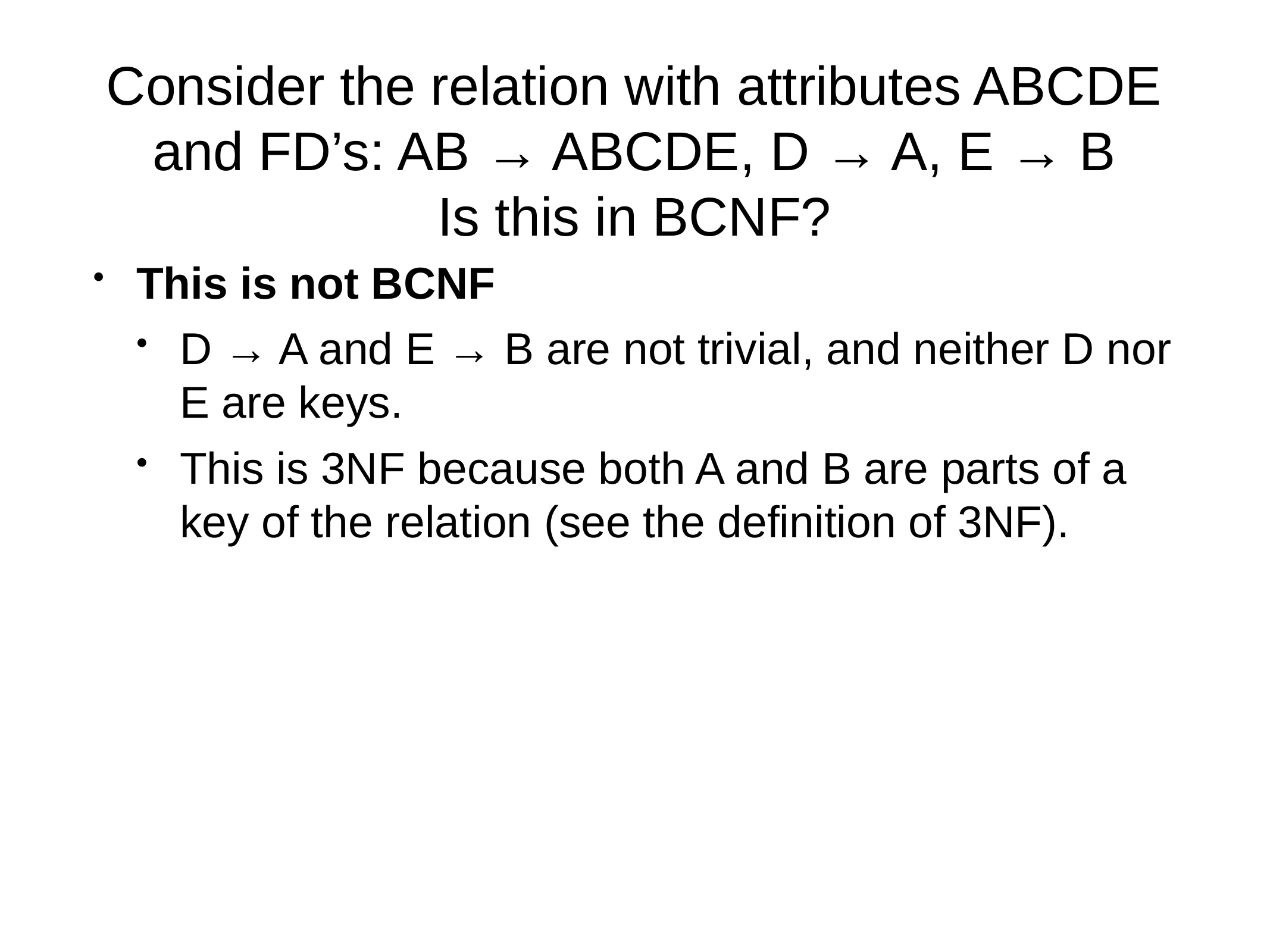

# Consider the relation with attributes ABCDE and FD’s: AB → ABCDE, D → A, E → B
Is this in BCNF?
This is not BCNF
D → A and E → B are not trivial, and neither D nor E are keys.
This is 3NF because both A and B are parts of a key of the relation (see the definition of 3NF).